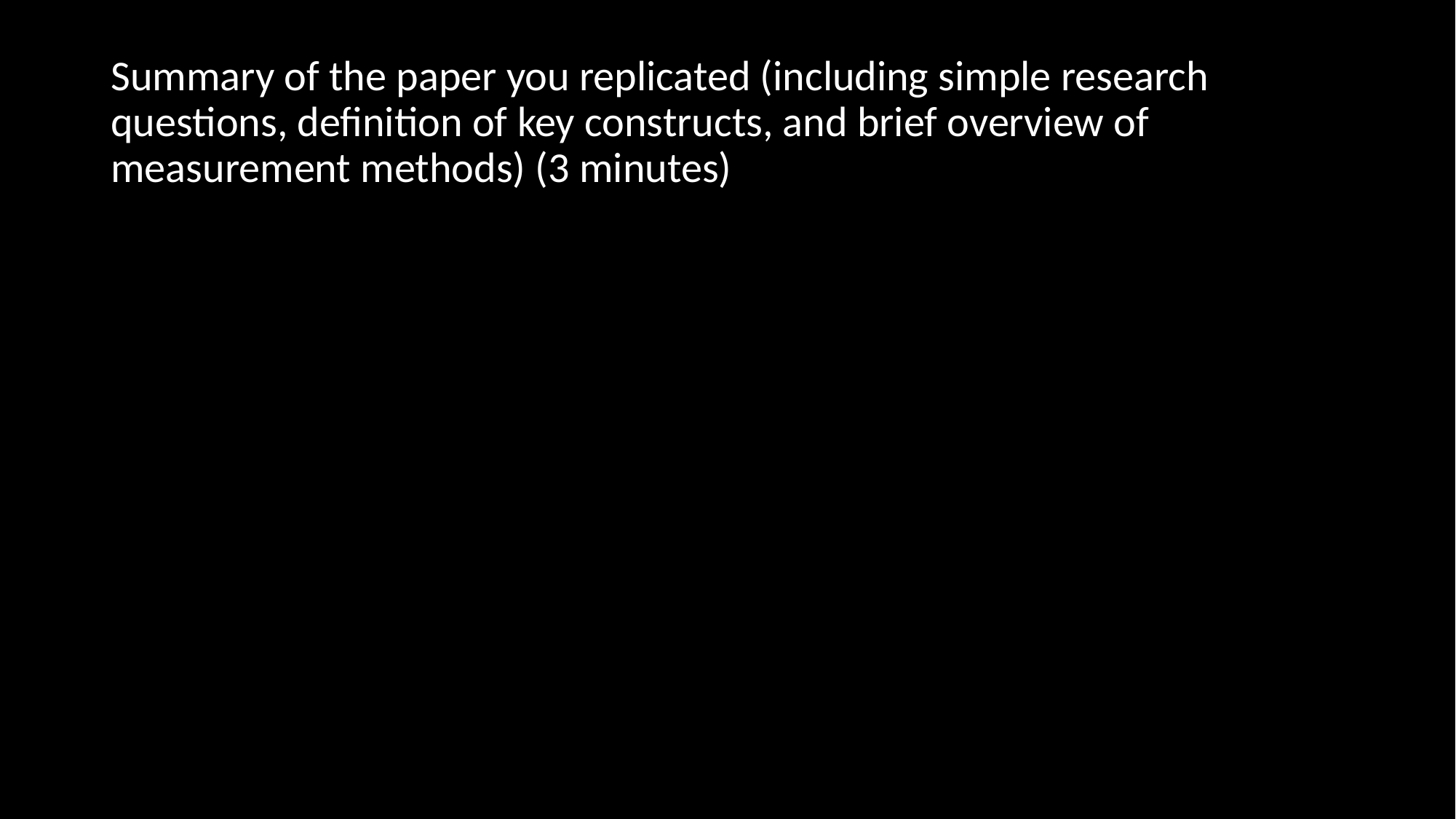

# Summary of the paper you replicated (including simple research questions, definition of key constructs, and brief overview of measurement methods) (3 minutes)